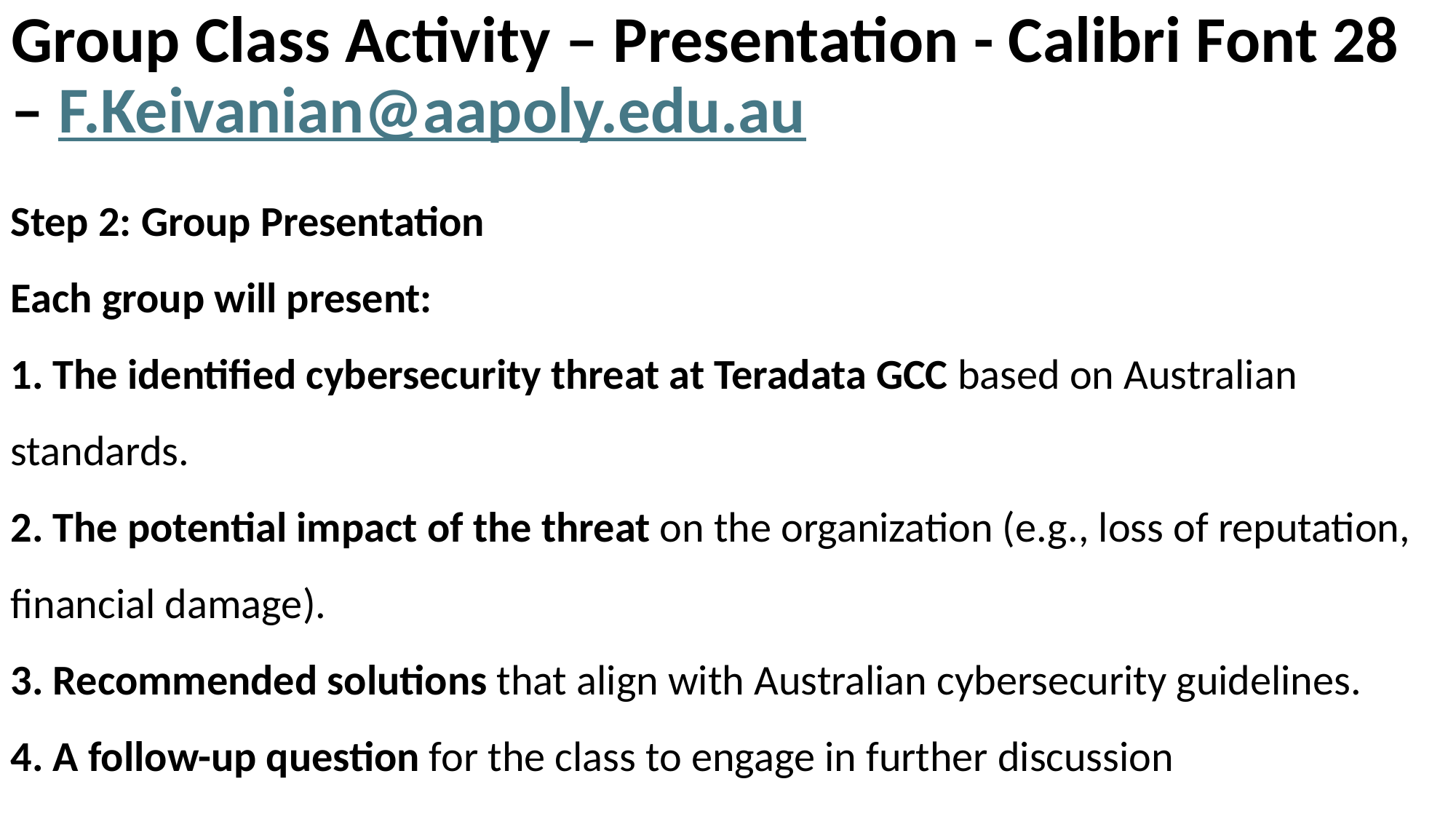

# Group Class Activity – Presentation - Calibri Font 28 – F.Keivanian@aapoly.edu.au
Step 2: Group Presentation
Each group will present:
 The identified cybersecurity threat at Teradata GCC based on Australian standards.
 The potential impact of the threat on the organization (e.g., loss of reputation, financial damage).
 Recommended solutions that align with Australian cybersecurity guidelines.
 A follow-up question for the class to engage in further discussion